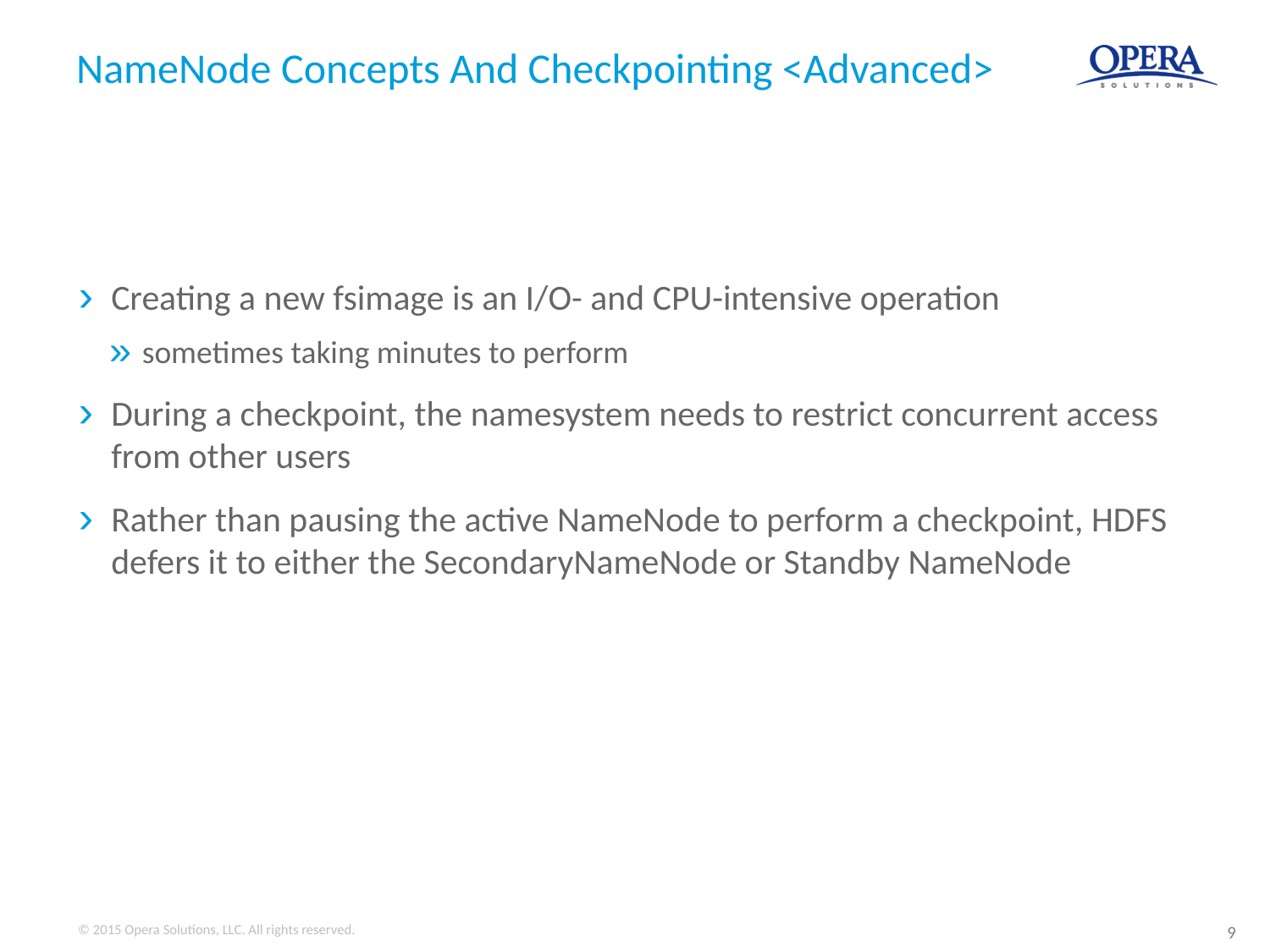

# NameNode Concepts And Checkpointing <Advanced>
Creating a new fsimage is an I/O- and CPU-intensive operation
sometimes taking minutes to perform
During a checkpoint, the namesystem needs to restrict concurrent access from other users
Rather than pausing the active NameNode to perform a checkpoint, HDFS defers it to either the SecondaryNameNode or Standby NameNode